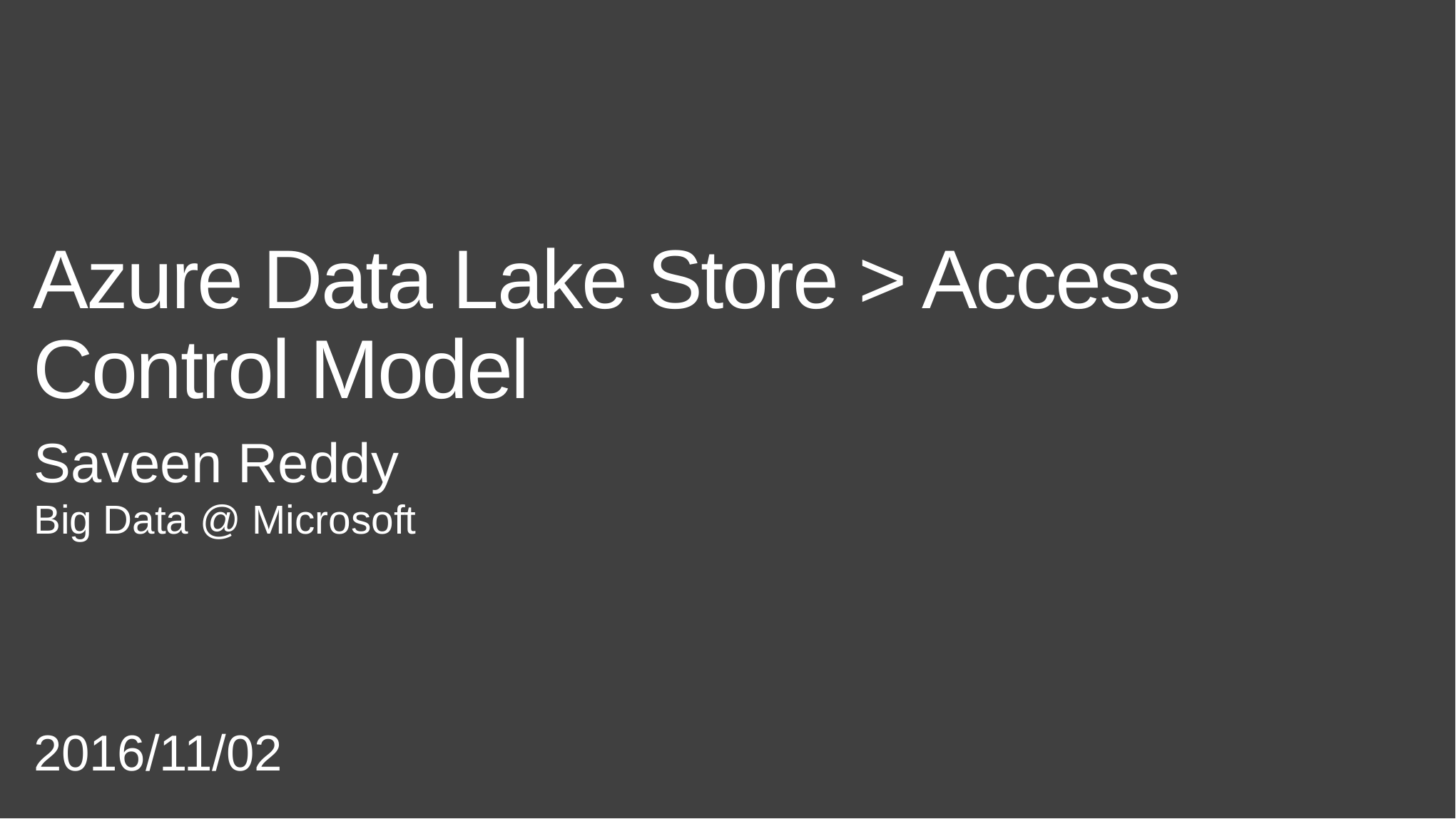

Azure Data Lake Store > Access Control Model
Saveen Reddy
Big Data @ Microsoft
2016/11/02